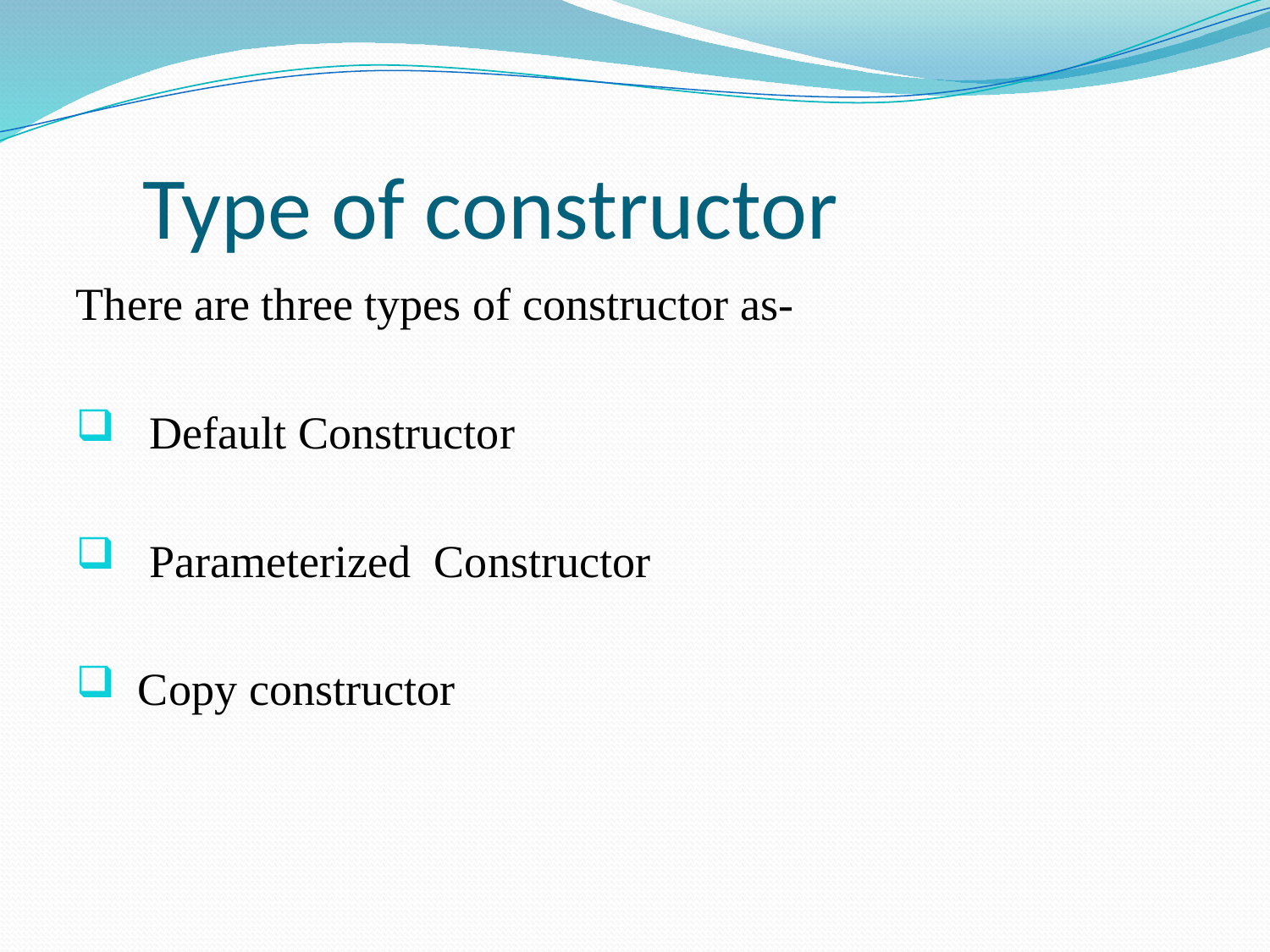

# Type of constructor
There are three types of constructor as-

   Default Constructor

   Parameterized  Constructor

  Copy constructor